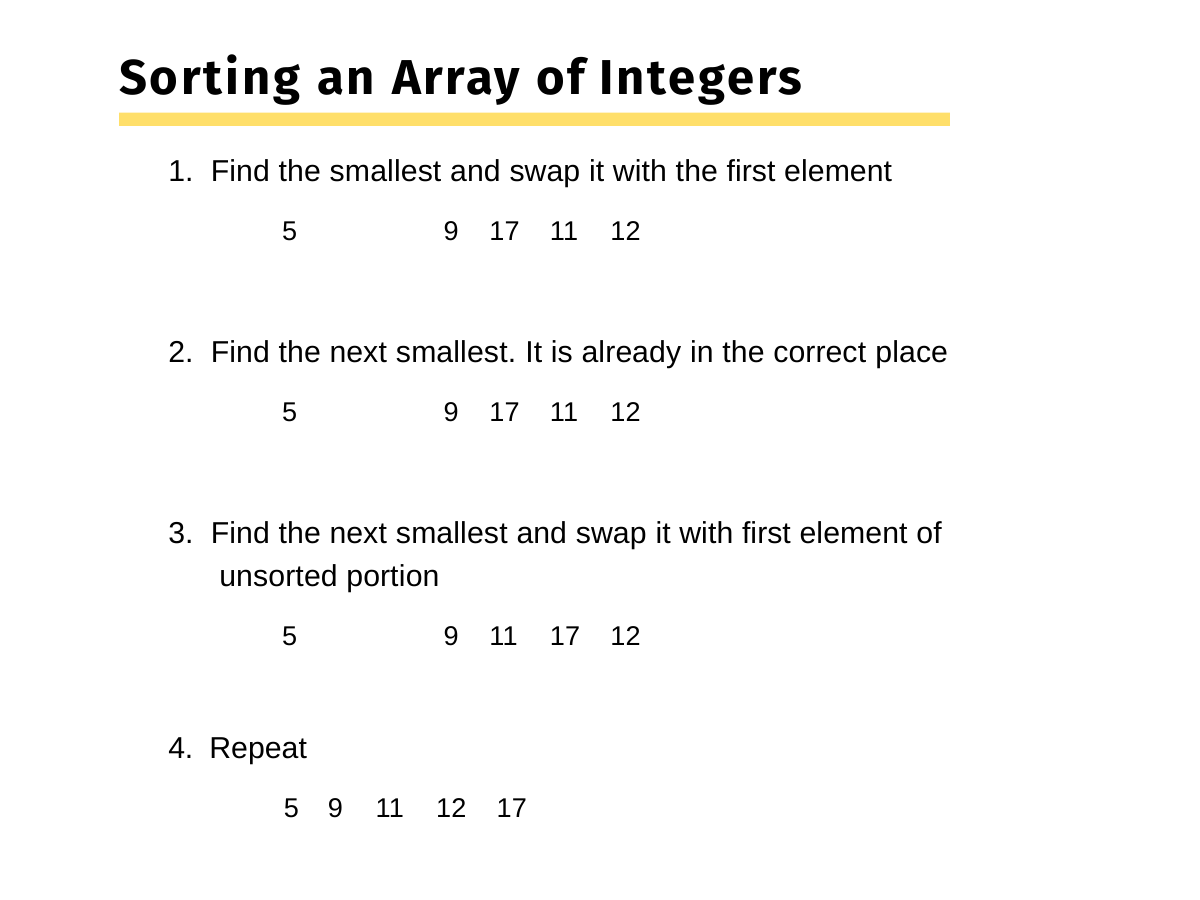

# Sorting an Array of Integers

Find the smallest and swap it with the first element
5	9	17	11	12

Find the next smallest. It is already in the correct place
5	9	17	11	12

Find the next smallest and swap it with first element of  unsorted portion
5	9	11	17	12
4. Repeat
5
9	11	12	17